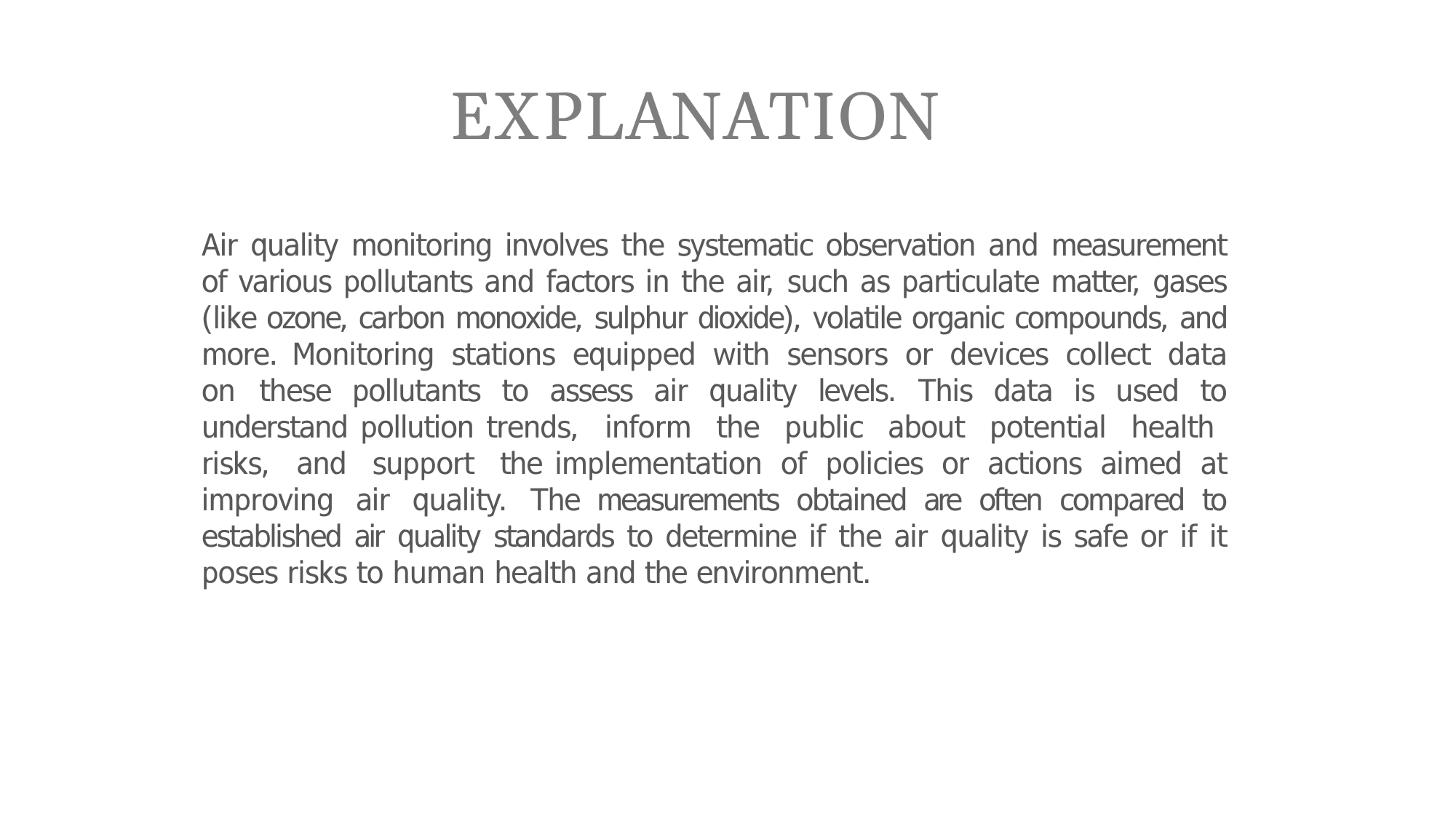

# EXPLANATION
Air quality monitoring involves the systematic observation and measurement of various pollutants and factors in the air, such as particulate matter, gases (like ozone, carbon monoxide, sulphur dioxide), volatile organic compounds, and more. Monitoring stations equipped with sensors or devices collect data on these pollutants to assess air quality levels. This data is used to understand pollution trends,  inform  the  public  about  potential  health  risks,  and  support  the implementation of policies or actions aimed at improving air quality. The measurements obtained are often compared to established air quality standards to determine if the air quality is safe or if it poses risks to human health and the environment.